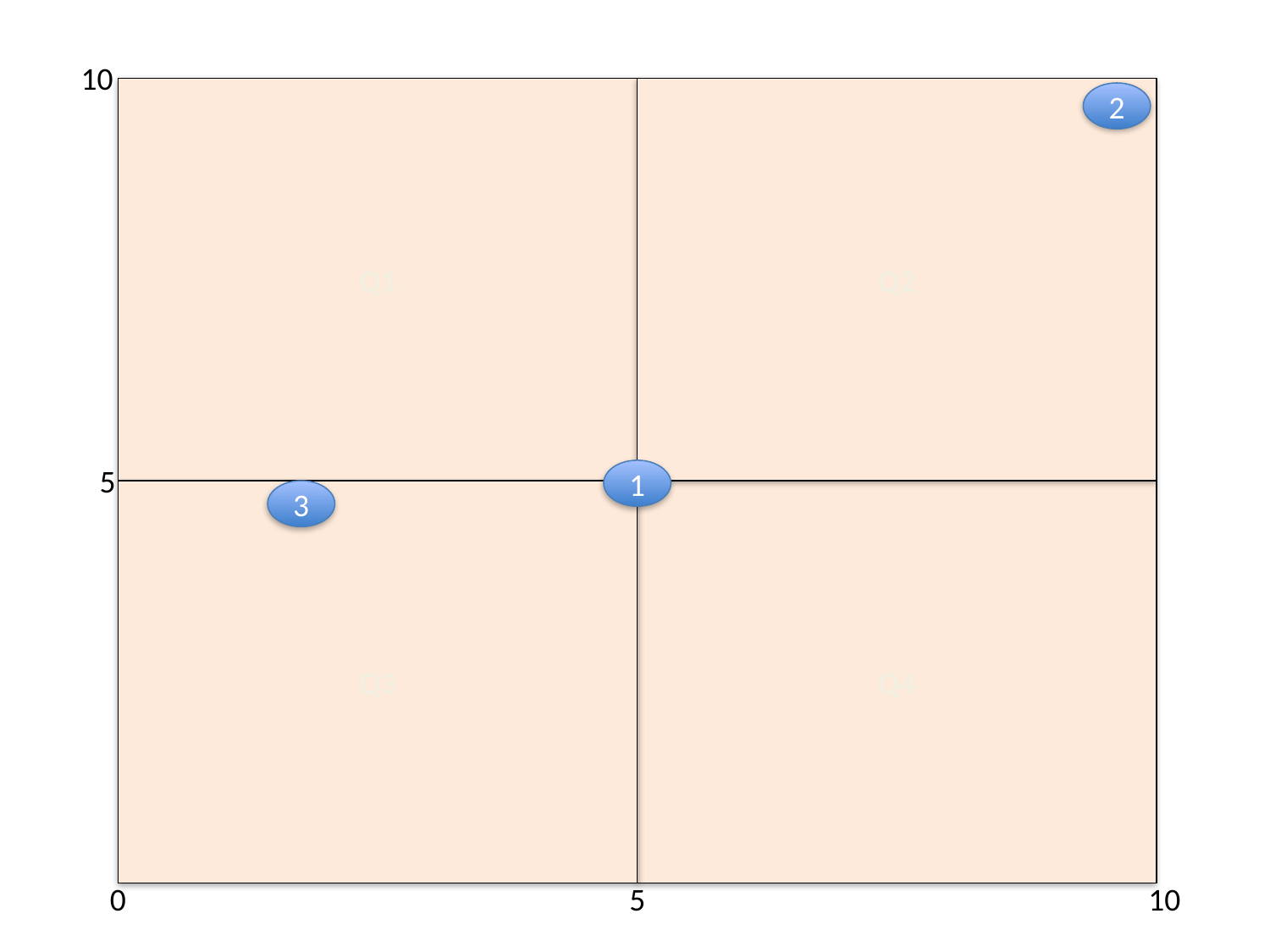

10
Q1
Q2
2
5
1
Q3
3
Q4
5
0
10